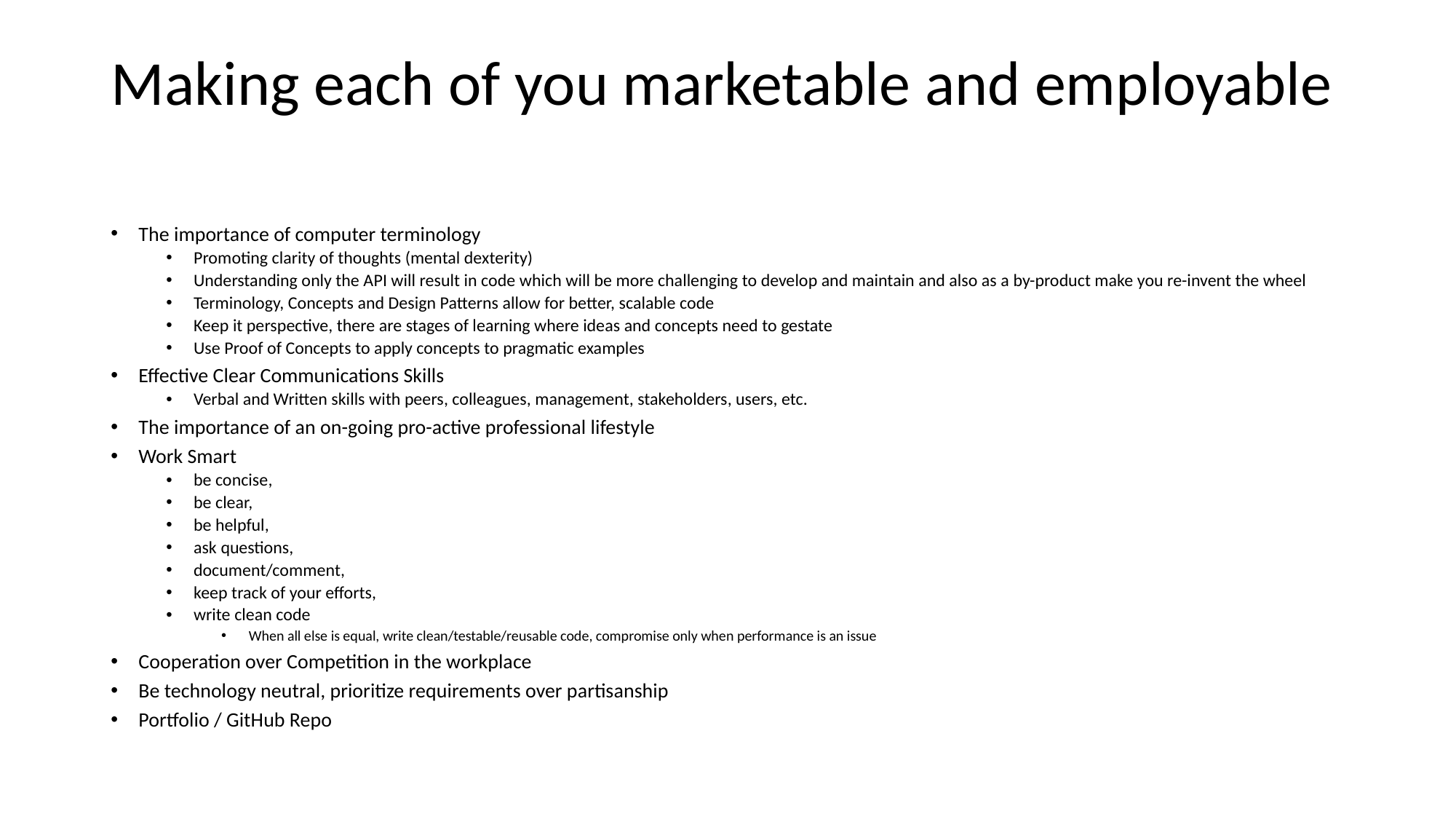

# Making each of you marketable and employable
The importance of computer terminology
Promoting clarity of thoughts (mental dexterity)
Understanding only the API will result in code which will be more challenging to develop and maintain and also as a by-product make you re-invent the wheel
Terminology, Concepts and Design Patterns allow for better, scalable code
Keep it perspective, there are stages of learning where ideas and concepts need to gestate
Use Proof of Concepts to apply concepts to pragmatic examples
Effective Clear Communications Skills
Verbal and Written skills with peers, colleagues, management, stakeholders, users, etc.
The importance of an on-going pro-active professional lifestyle
Work Smart
be concise,
be clear,
be helpful,
ask questions,
document/comment,
keep track of your efforts,
write clean code
When all else is equal, write clean/testable/reusable code, compromise only when performance is an issue
Cooperation over Competition in the workplace
Be technology neutral, prioritize requirements over partisanship
Portfolio / GitHub Repo